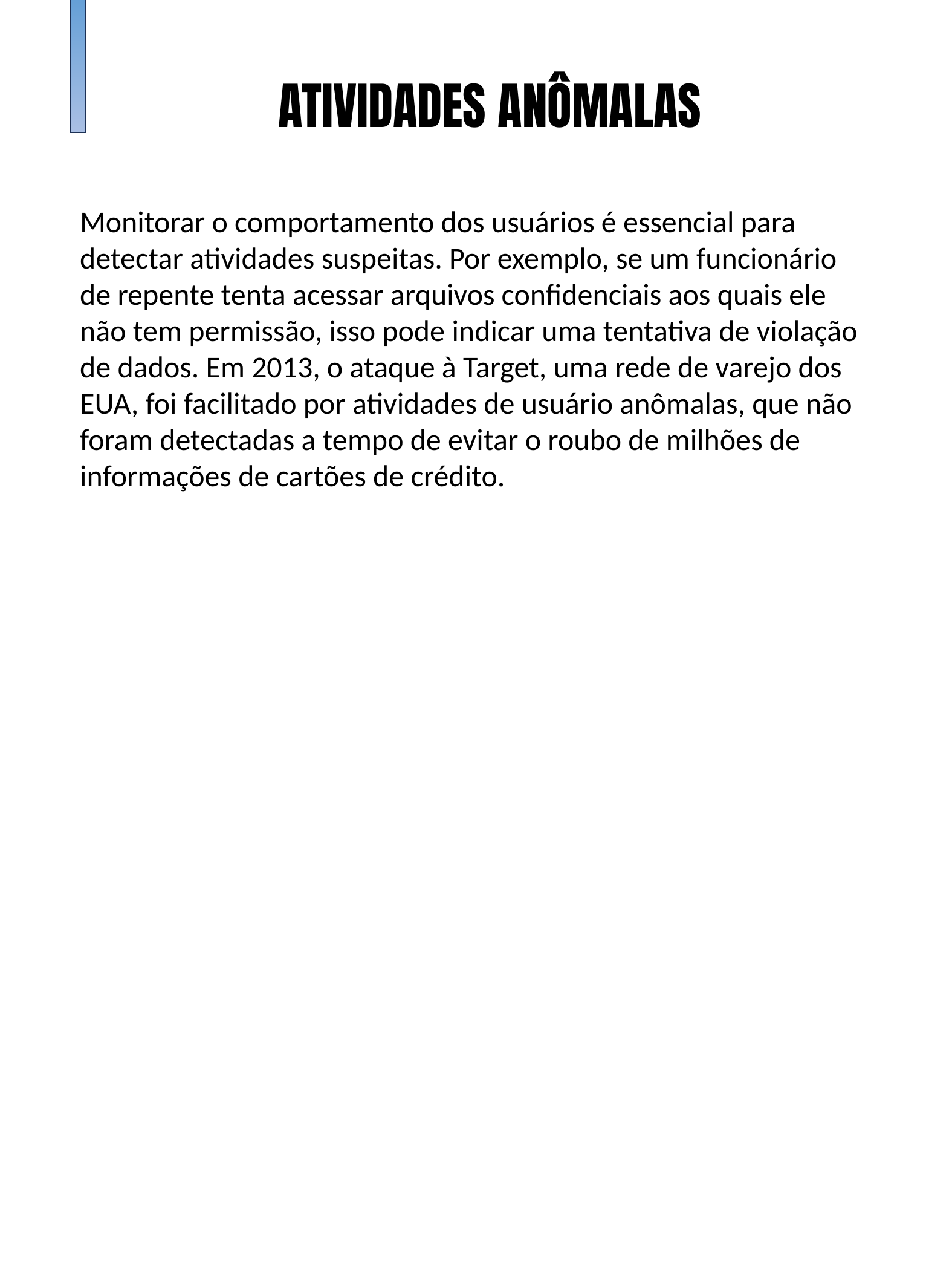

ATIVIDADES ANÔMALAS

Monitorar o comportamento dos usuários é essencial para detectar atividades suspeitas. Por exemplo, se um funcionário de repente tenta acessar arquivos confidenciais aos quais ele não tem permissão, isso pode indicar uma tentativa de violação de dados. Em 2013, o ataque à Target, uma rede de varejo dos EUA, foi facilitado por atividades de usuário anômalas, que não foram detectadas a tempo de evitar o roubo de milhões de informações de cartões de crédito.